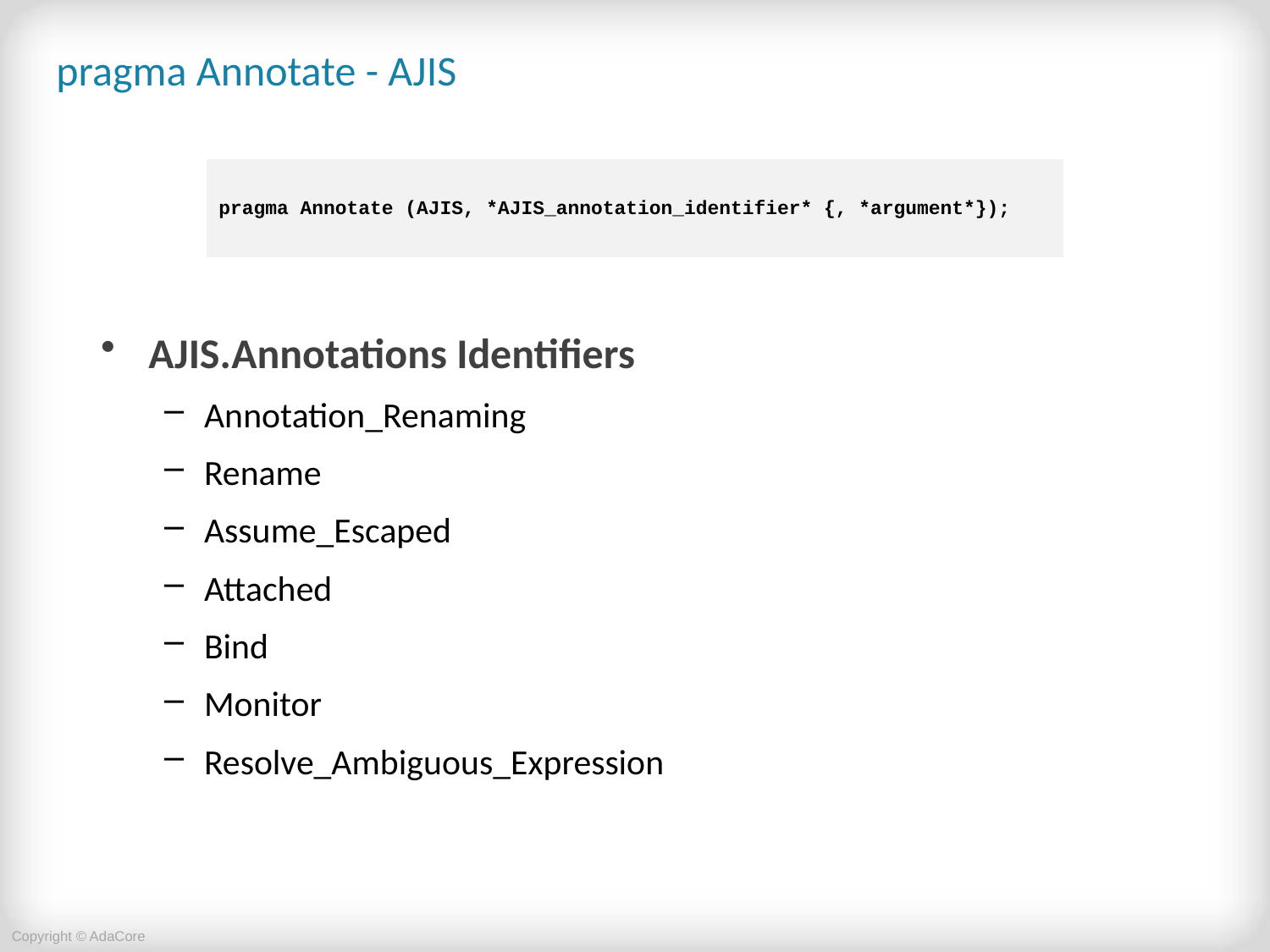

# pragma Annotate - AJIS
| pragma Annotate (AJIS, \*AJIS\_annotation\_identifier\* {, \*argument\*}); |
| --- |
AJIS.Annotations Identifiers
Annotation_Renaming
Rename
Assume_Escaped
Attached
Bind
Monitor
Resolve_Ambiguous_Expression